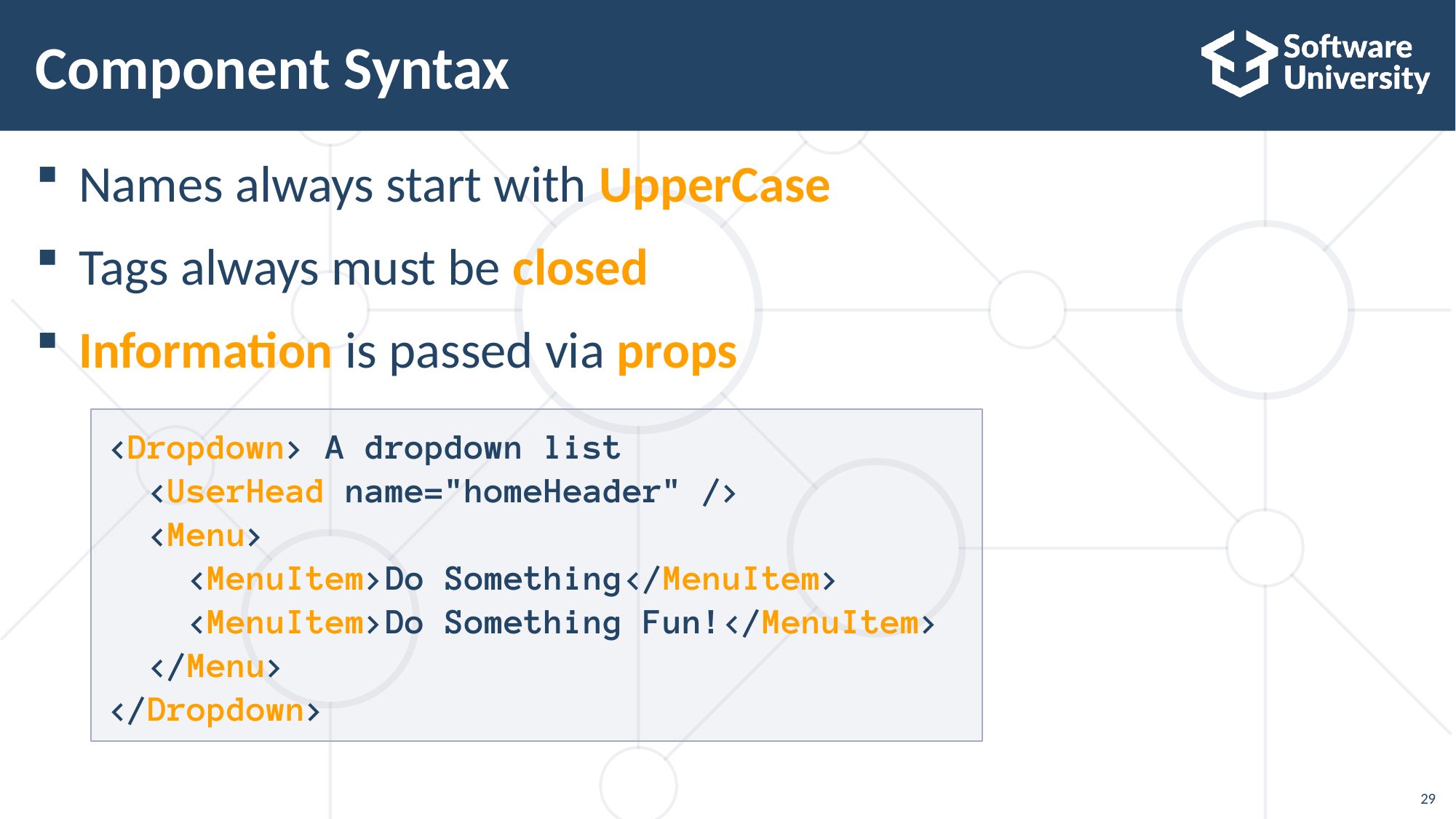

# Component Syntax
Names always start with UpperCase
Tags always must be closed
Information is passed via props
<Dropdown> A dropdown list
  <UserHead name="homeHeader" />
  <Menu>
    <MenuItem>Do Something</MenuItem>
    <MenuItem>Do Something Fun!</MenuItem>
  </Menu>
</Dropdown>
29